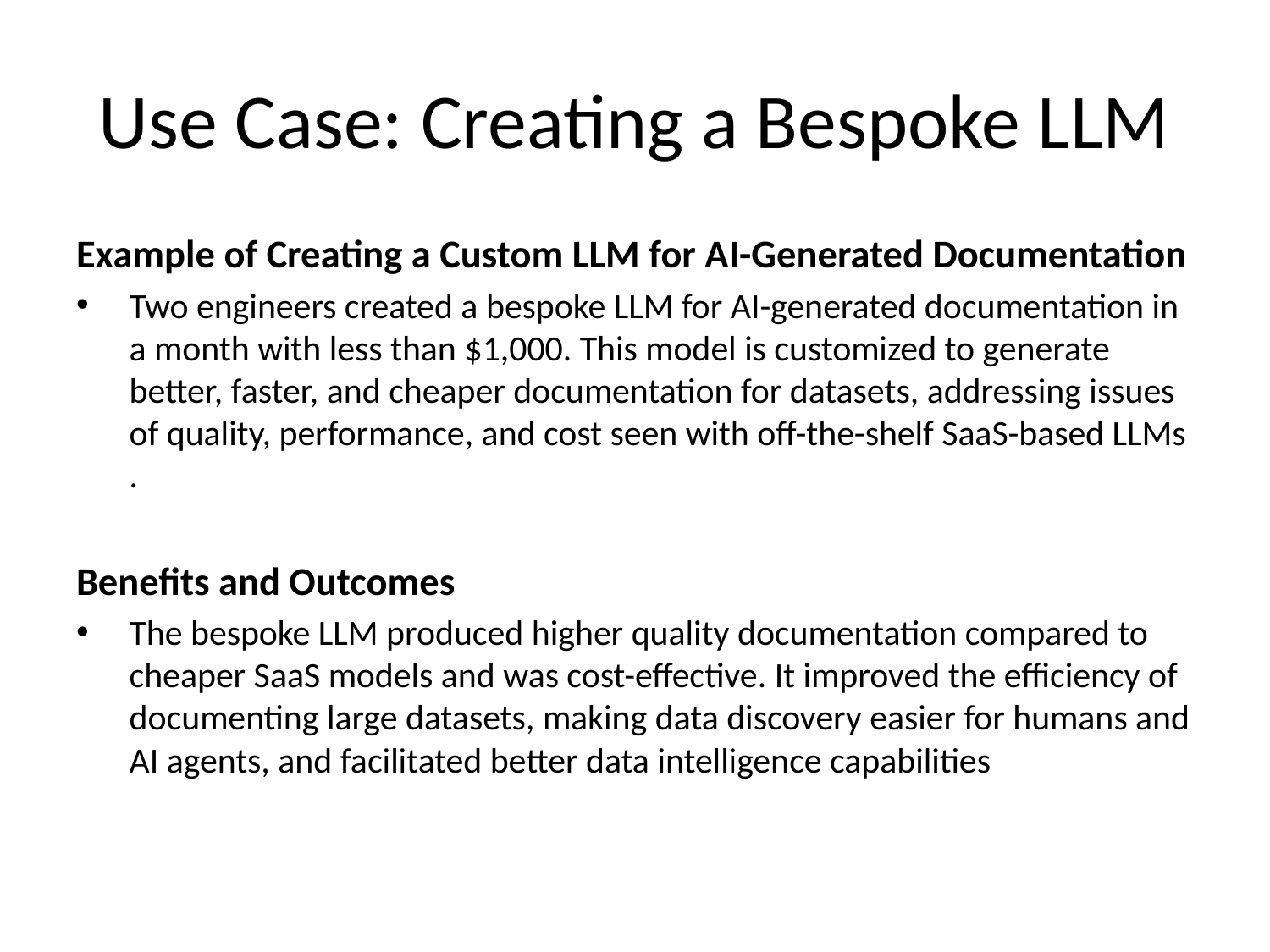

# Use Case: Creating a Bespoke LLM
Example of Creating a Custom LLM for AI-Generated Documentation
Two engineers created a bespoke LLM for AI-generated documentation in a month with less than $1,000. This model is customized to generate better, faster, and cheaper documentation for datasets, addressing issues of quality, performance, and cost seen with off-the-shelf SaaS-based LLMs .

Benefits and Outcomes
The bespoke LLM produced higher quality documentation compared to cheaper SaaS models and was cost-effective. It improved the efficiency of documenting large datasets, making data discovery easier for humans and AI agents, and facilitated better data intelligence capabilities ​